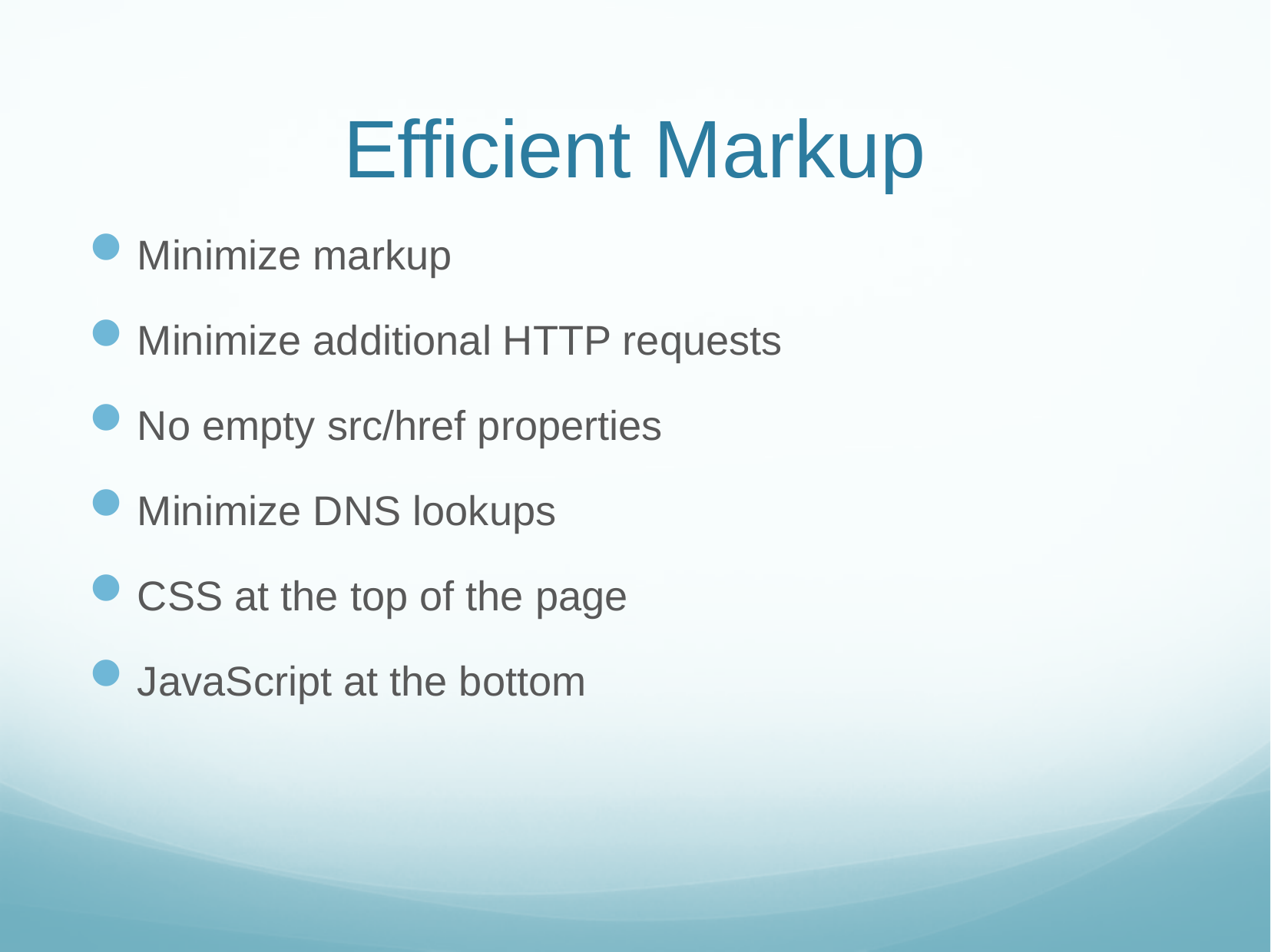

# Efficient Markup
Minimize markup
Minimize additional HTTP requests
No empty src/href properties
Minimize DNS lookups
CSS at the top of the page
JavaScript at the bottom